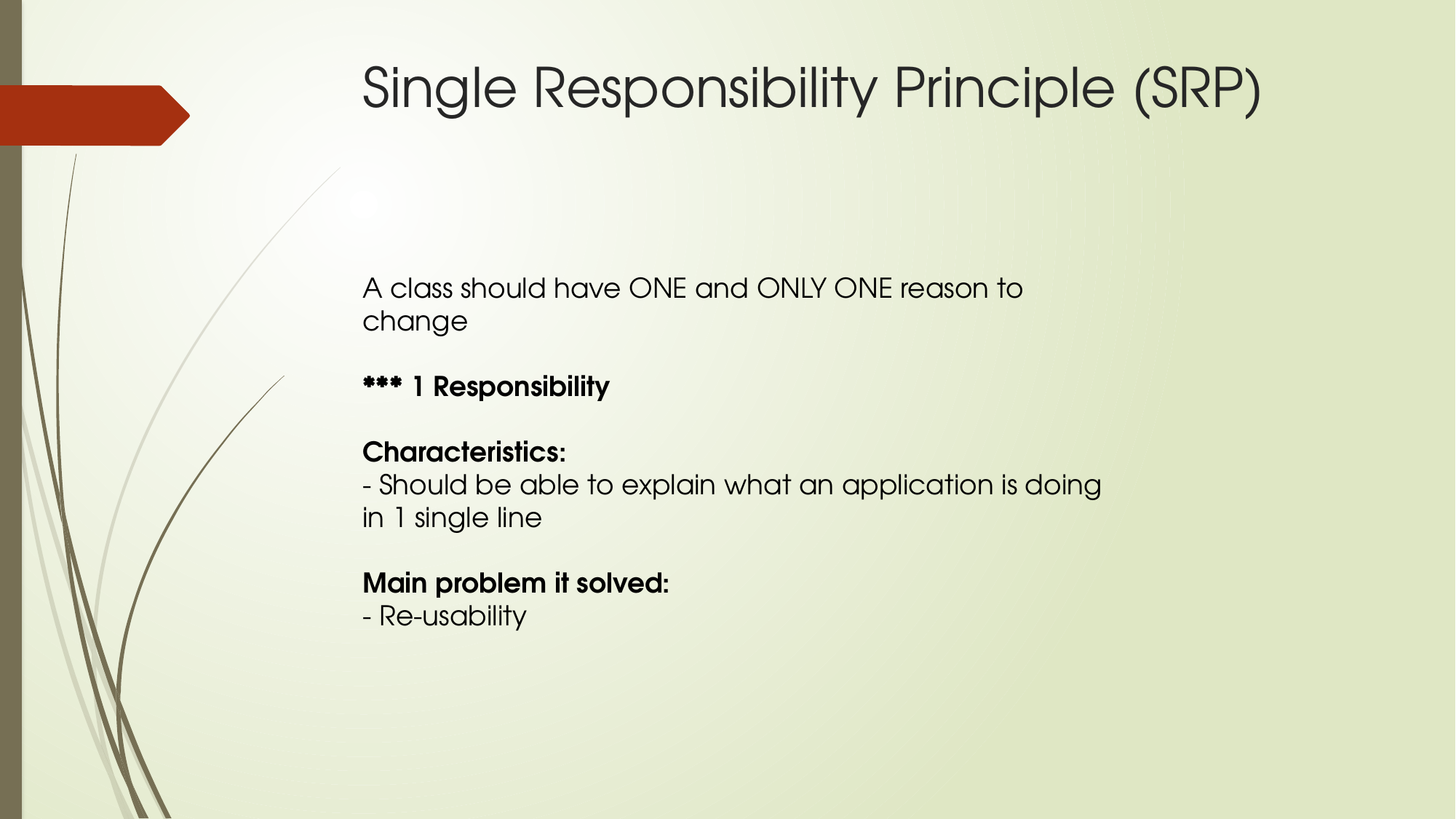

# Single Responsibility Principle (SRP)
A class should have ONE and ONLY ONE reason to change
*** 1 Responsibility
Characteristics:
- Should be able to explain what an application is doing in 1 single line
Main problem it solved:
- Re-usability